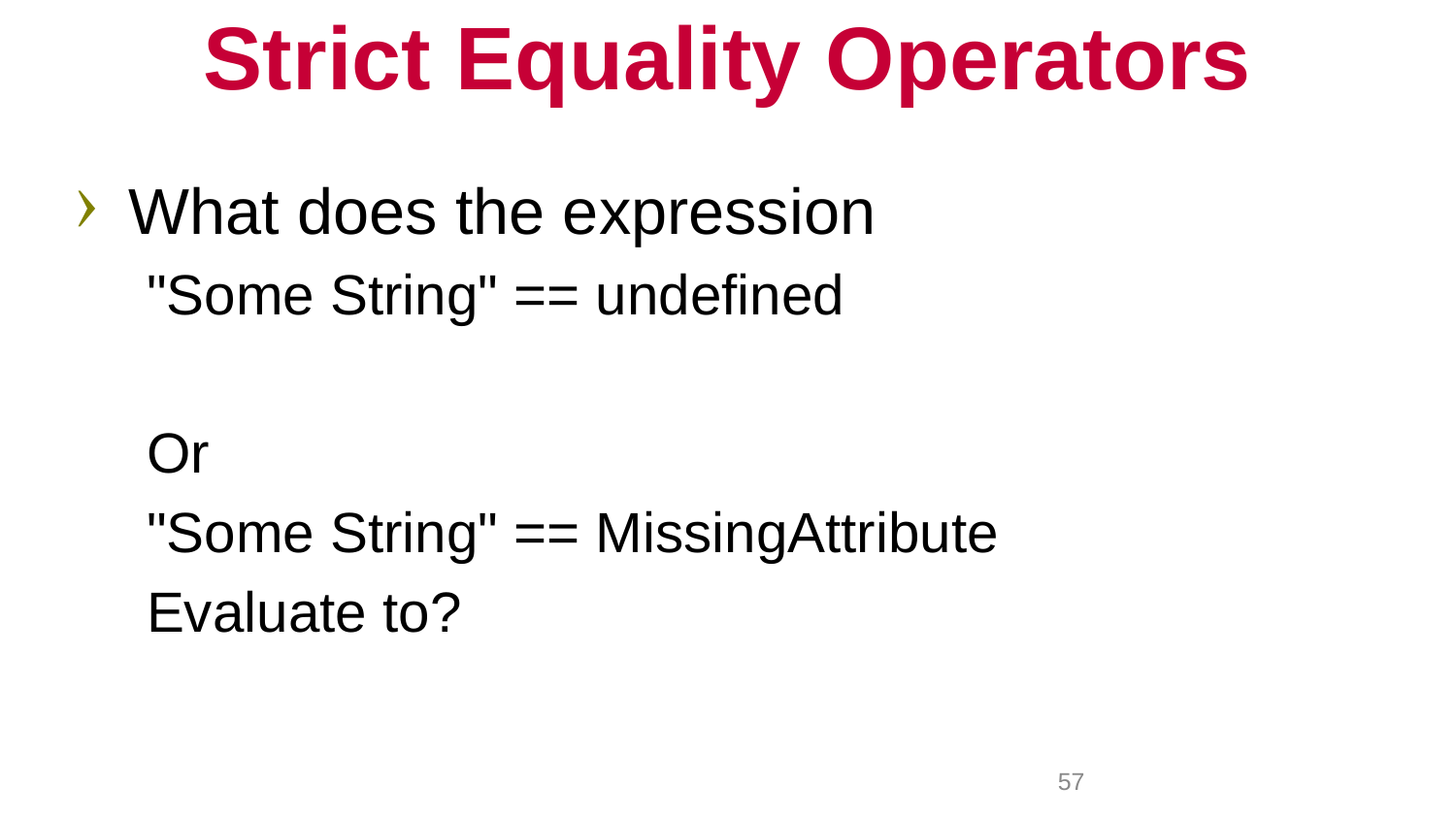

# Strict Equality Operators
What does the expression
"Some String" == undefined

Or
"Some String" == MissingAttribute
Evaluate to?
57